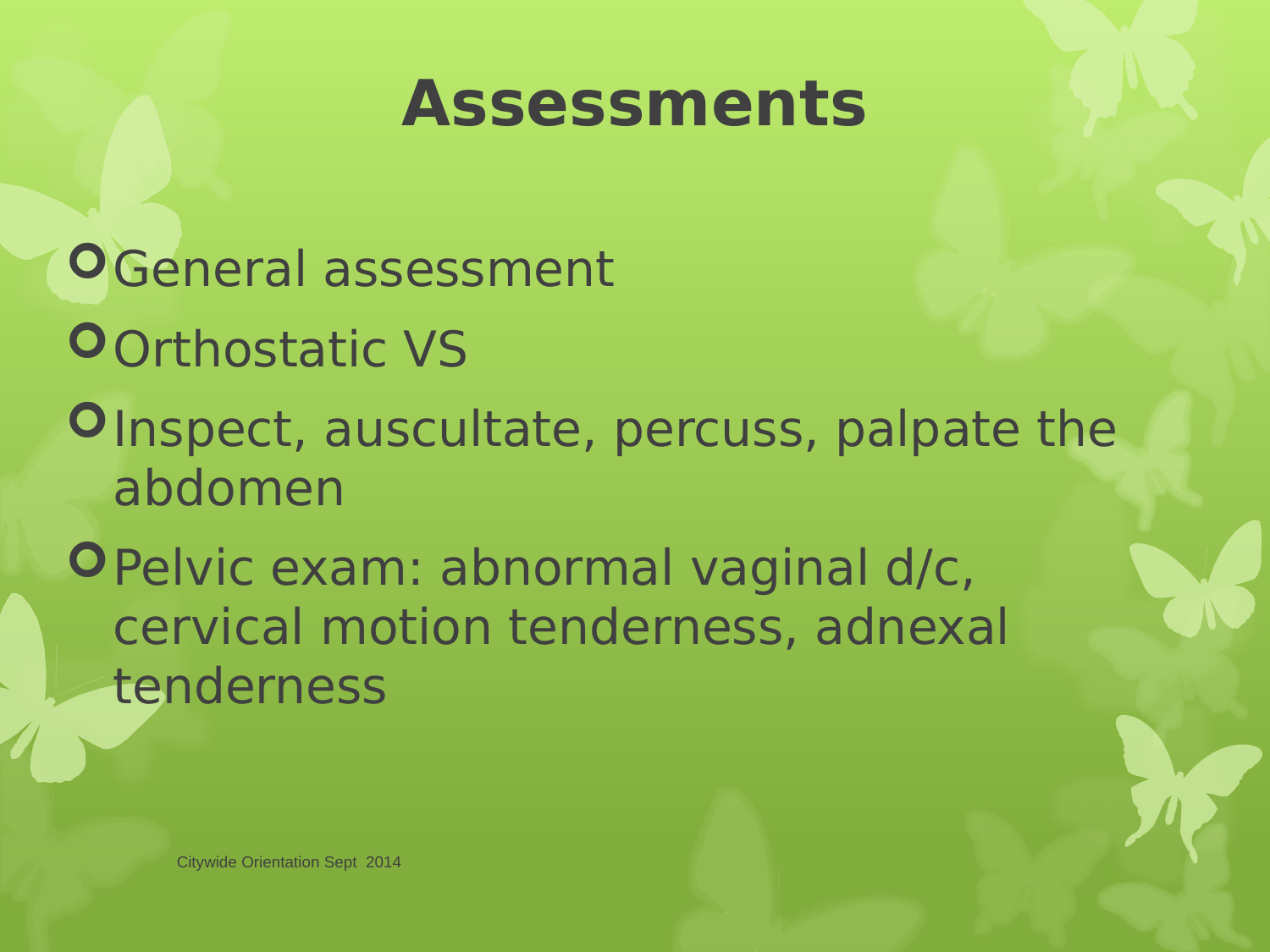

# Assessments
General assessment
Orthostatic VS
Inspect, auscultate, percuss, palpate the abdomen
Pelvic exam: abnormal vaginal d/c, cervical motion tenderness, adnexal tenderness
Citywide Orientation Sept  2014